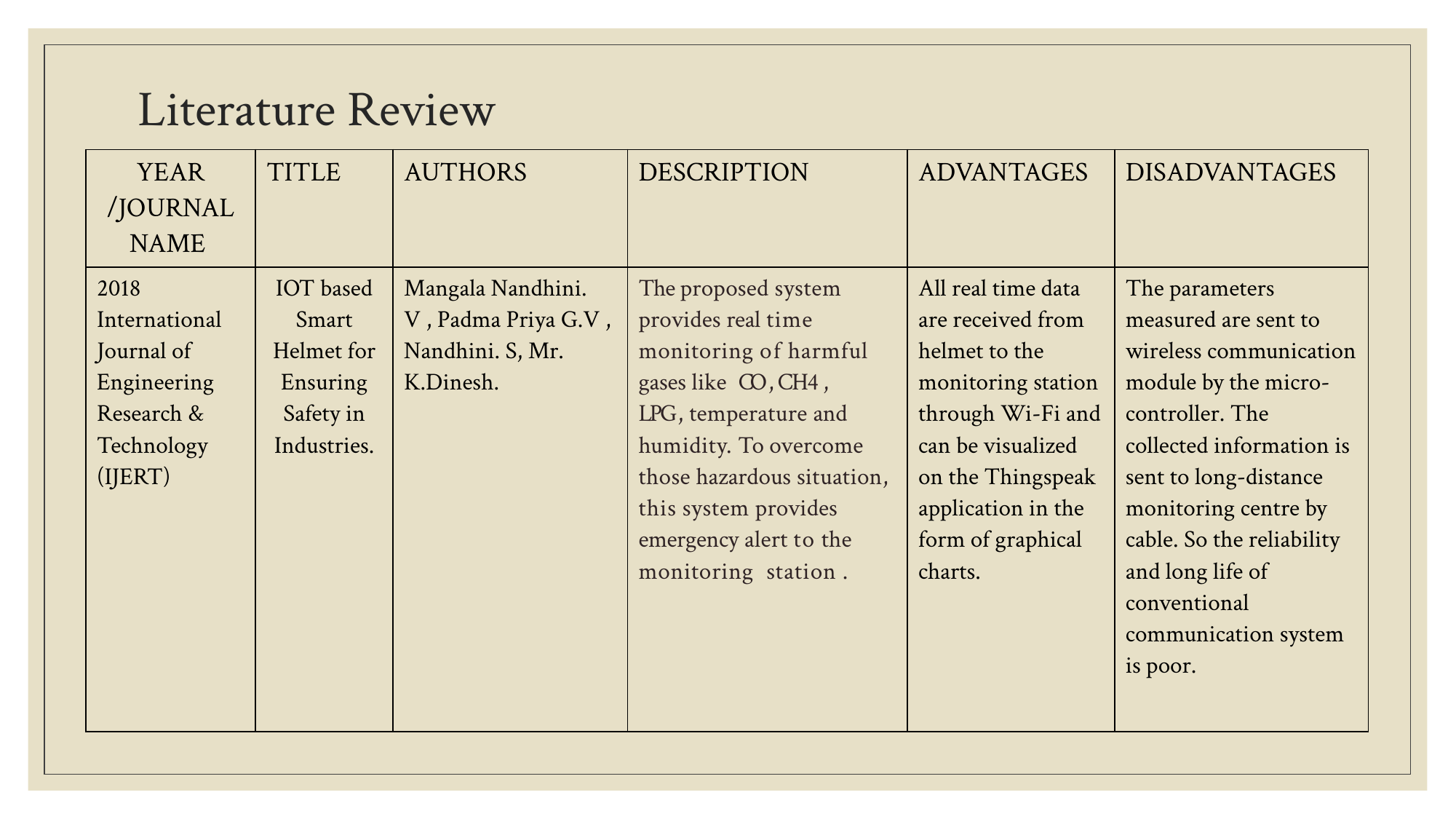

# Literature Review
| YEAR /JOURNAL NAME | TITLE | AUTHORS | DESCRIPTION | ADVANTAGES | DISADVANTAGES |
| --- | --- | --- | --- | --- | --- |
| 2018 International Journal of Engineering Research & Technology (IJERT) | IOT based Smart Helmet for Ensuring Safety in Industries. | Mangala Nandhini. V , Padma Priya G.V , Nandhini. S, Mr. K.Dinesh. | The proposed system provides real time monitoring of harmful gases like CO , CH4 , LPG , temperature and humidity. To overcome those hazardous situation, this system provides emergency alert to the monitoring station . | All real time data are received from helmet to the monitoring station through Wi-Fi and can be visualized on the Thingspeak application in the form of graphical charts. | The parameters measured are sent to wireless communication module by the micro- controller. The collected information is sent to long-distance monitoring centre by cable. So the reliability and long life of conventional communication system is poor. |